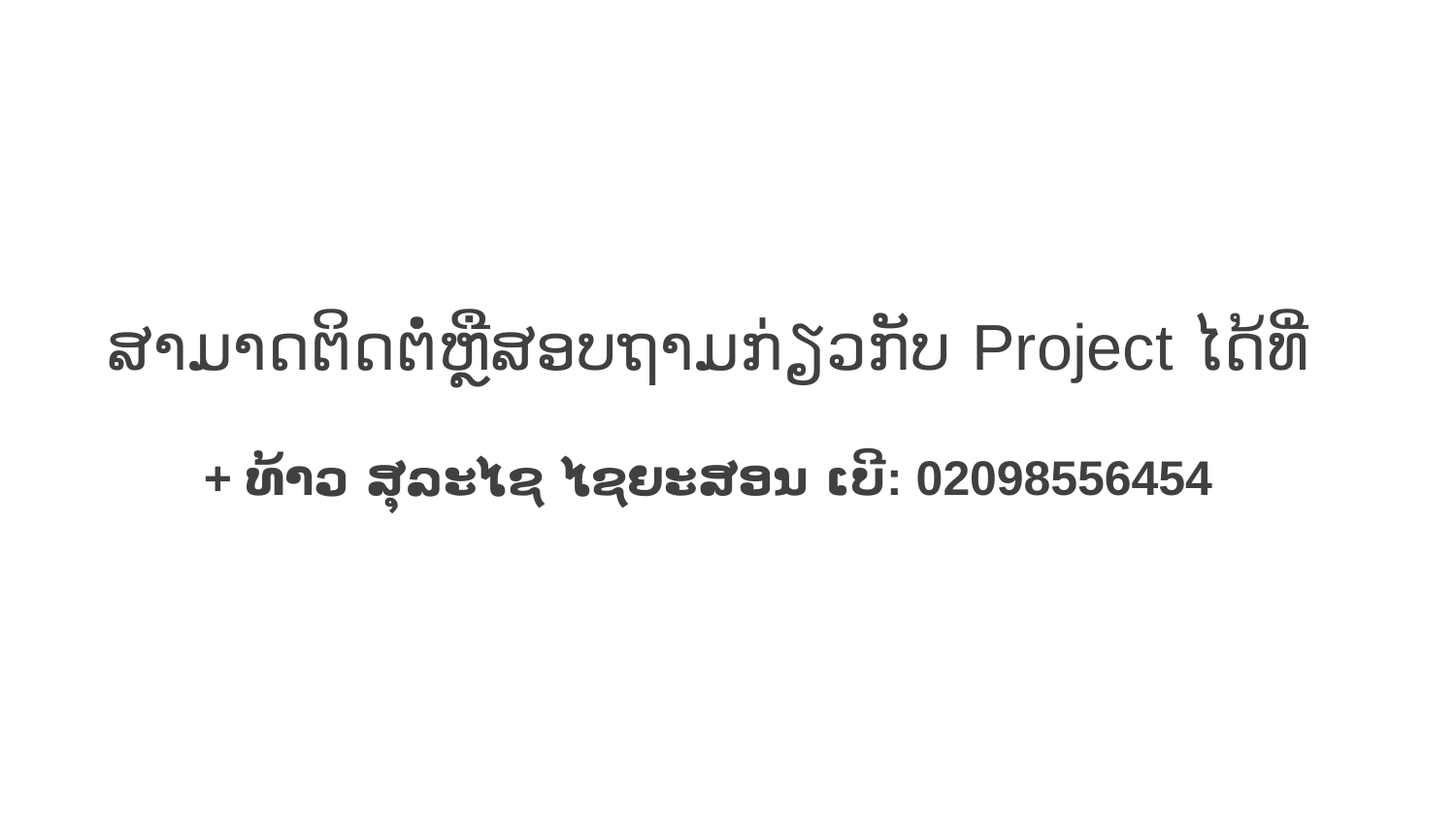

ສາມາດຕິດຕໍ່ຫຼືສອບຖາມກ່ຽວກັບ Project ໄດ້ທີ່

+ ທ້າວ ສຸລະໄຊ ໄຊຍະສອນ ເບີ: 02098556454